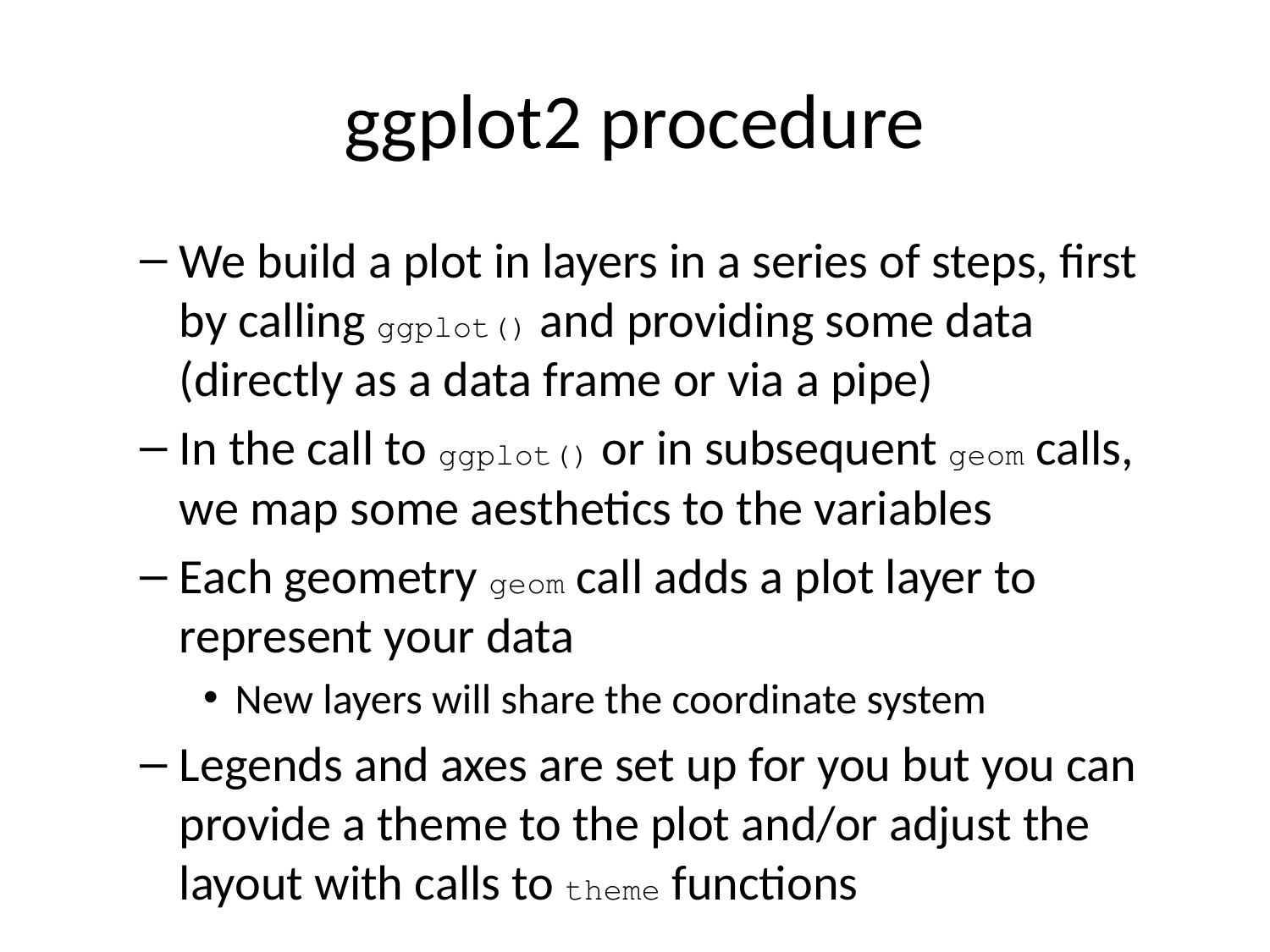

# ggplot2 procedure
We build a plot in layers in a series of steps, first by calling ggplot() and providing some data (directly as a data frame or via a pipe)
In the call to ggplot() or in subsequent geom calls, we map some aesthetics to the variables
Each geometry geom call adds a plot layer to represent your data
New layers will share the coordinate system
Legends and axes are set up for you but you can provide a theme to the plot and/or adjust the layout with calls to theme functions